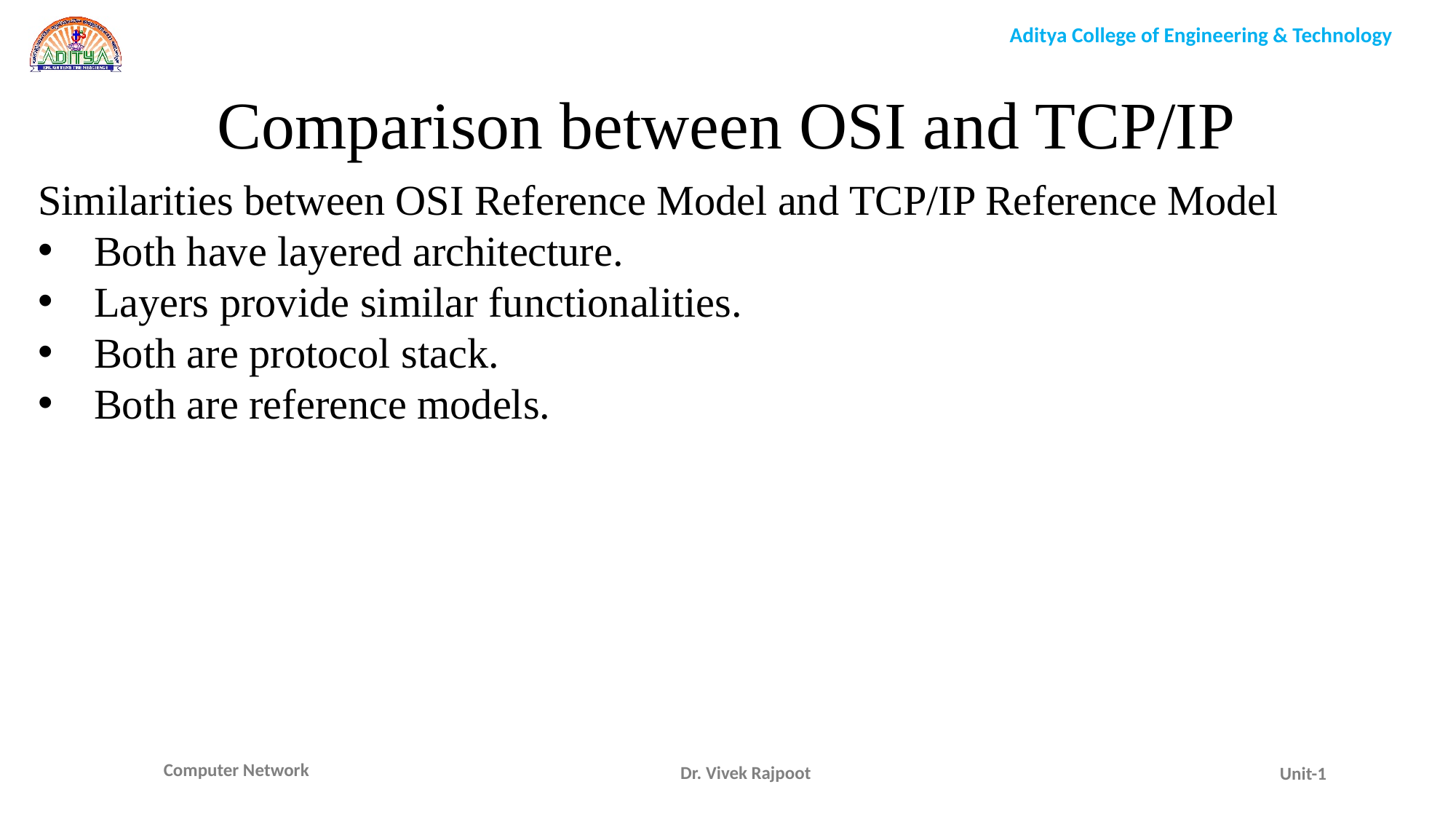

Comparison between OSI and TCP/IP
Similarities between OSI Reference Model and TCP/IP Reference Model
Both have layered architecture.
Layers provide similar functionalities.
Both are protocol stack.
Both are reference models.

Dr. Vivek Rajpoot
Unit-1